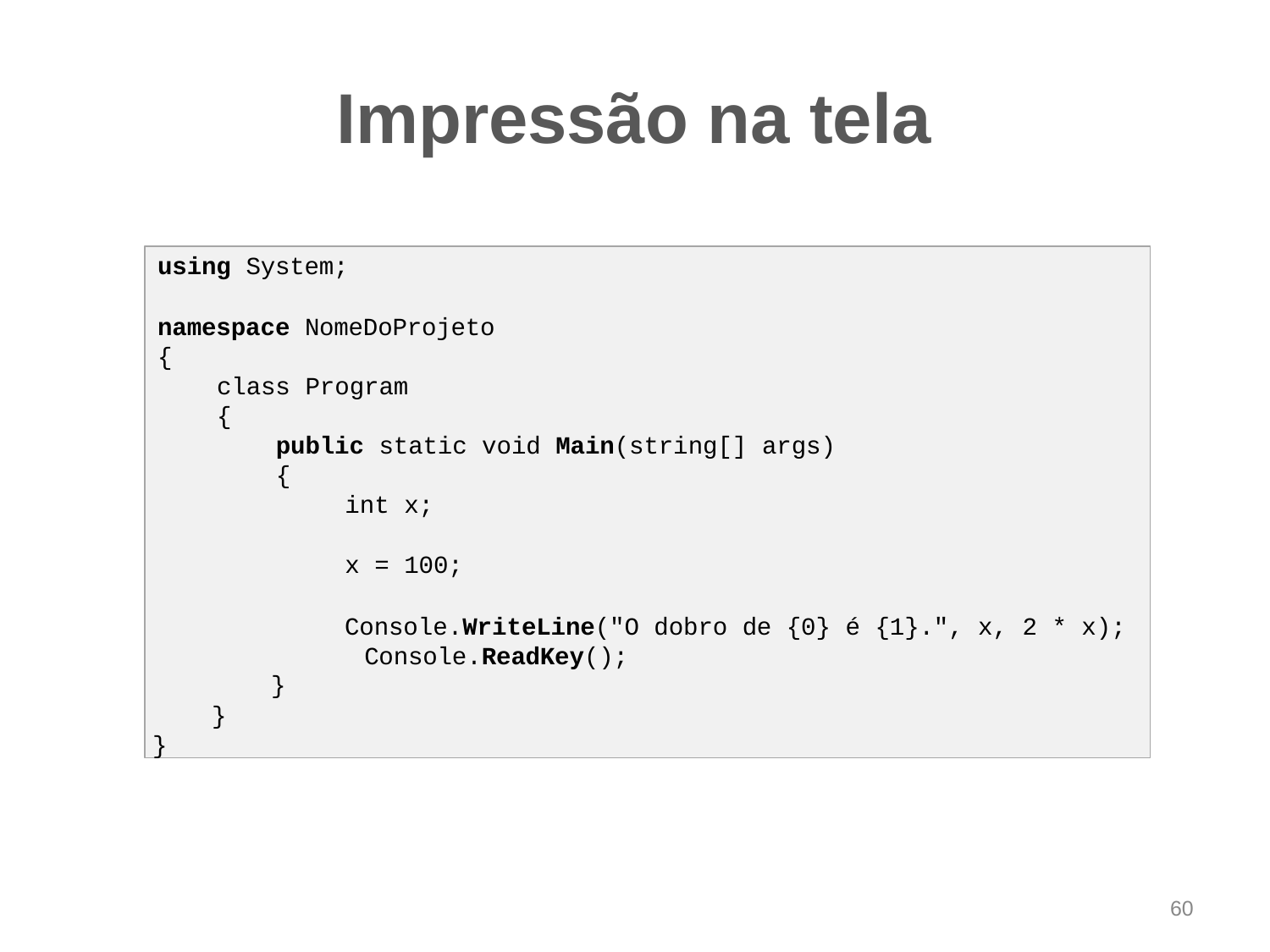

# Impressão na tela
using System;

namespace NomeDoProjeto
{
class Program
{
public static void Main(string[] args)
{
int x;

x = 100;

Console.WriteLine("O dobro de {0} é {1}.", x, 2 * x);  Console.ReadKey();
}
}
}
60